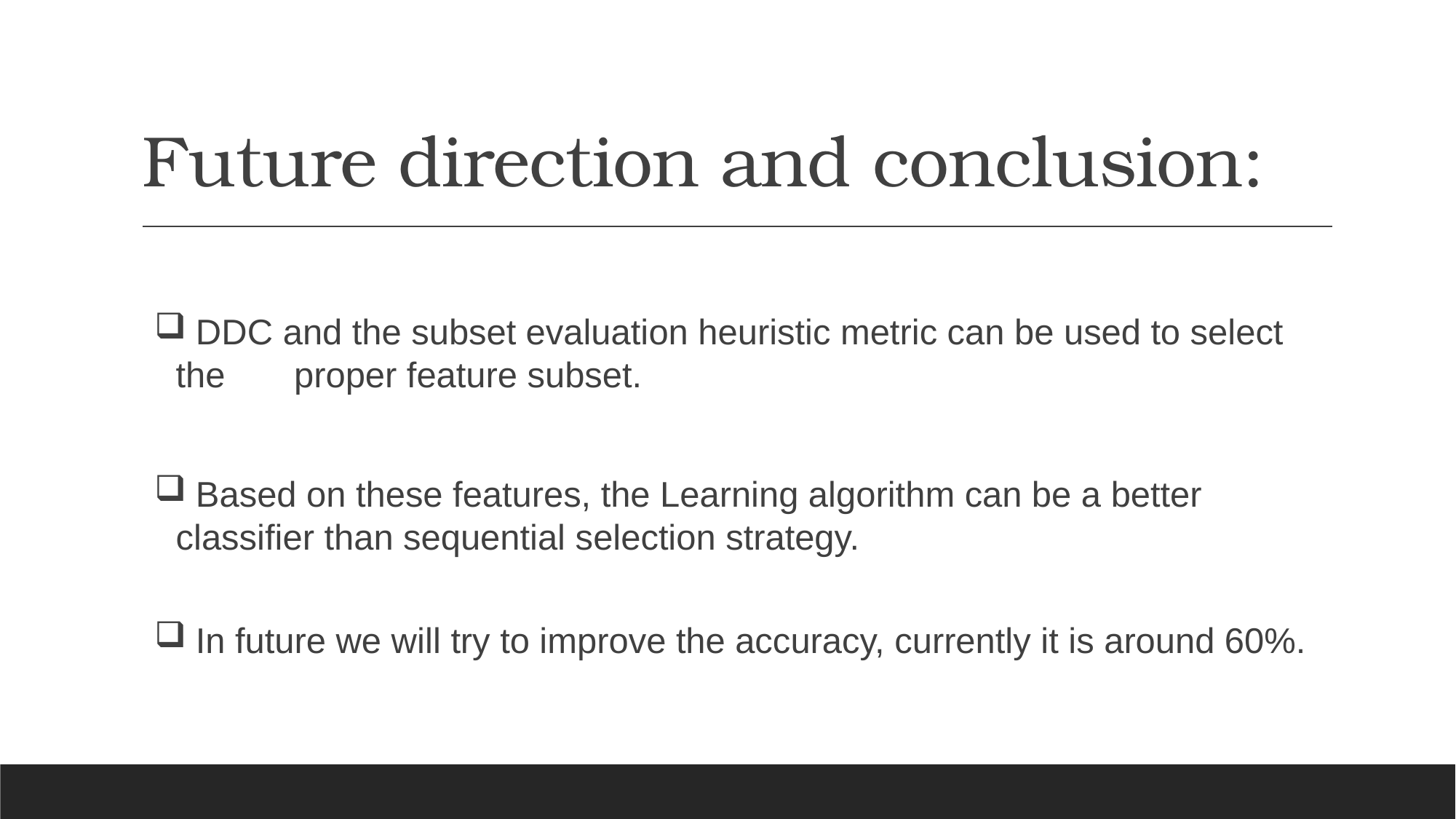

# Future direction and conclusion:

 DDC and the subset evaluation heuristic metric can be used to select the       proper feature subset.

 Based on these features, the Learning algorithm can be a better classifier than sequential selection strategy.

 In future we will try to improve the accuracy, currently it is around 60%.